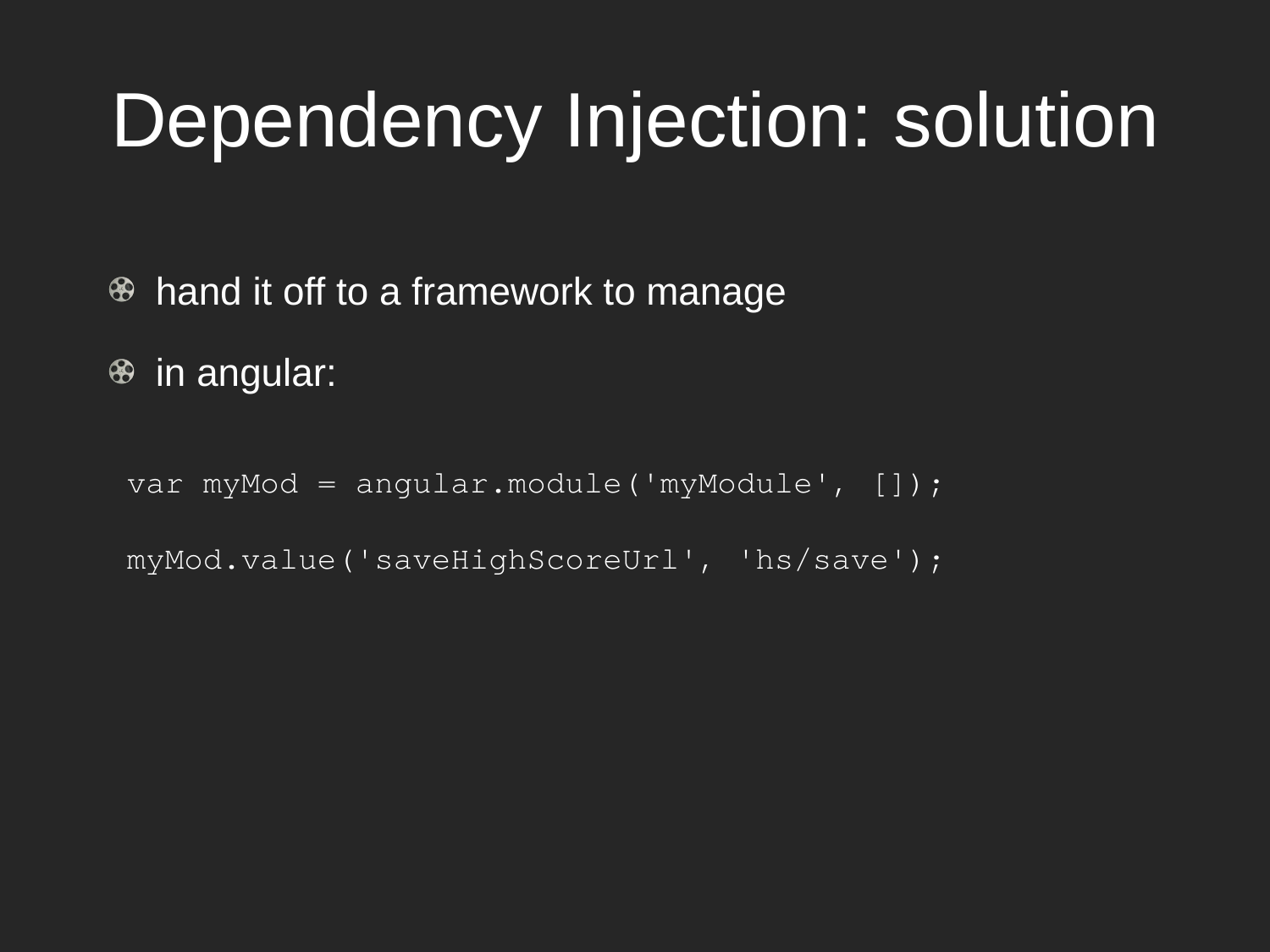

# Dependency Injection: solution
hand it off to a framework to manage
in angular:
var myMod = angular.module('myModule', []);

myMod.value('saveHighScoreUrl', 'hs/save');